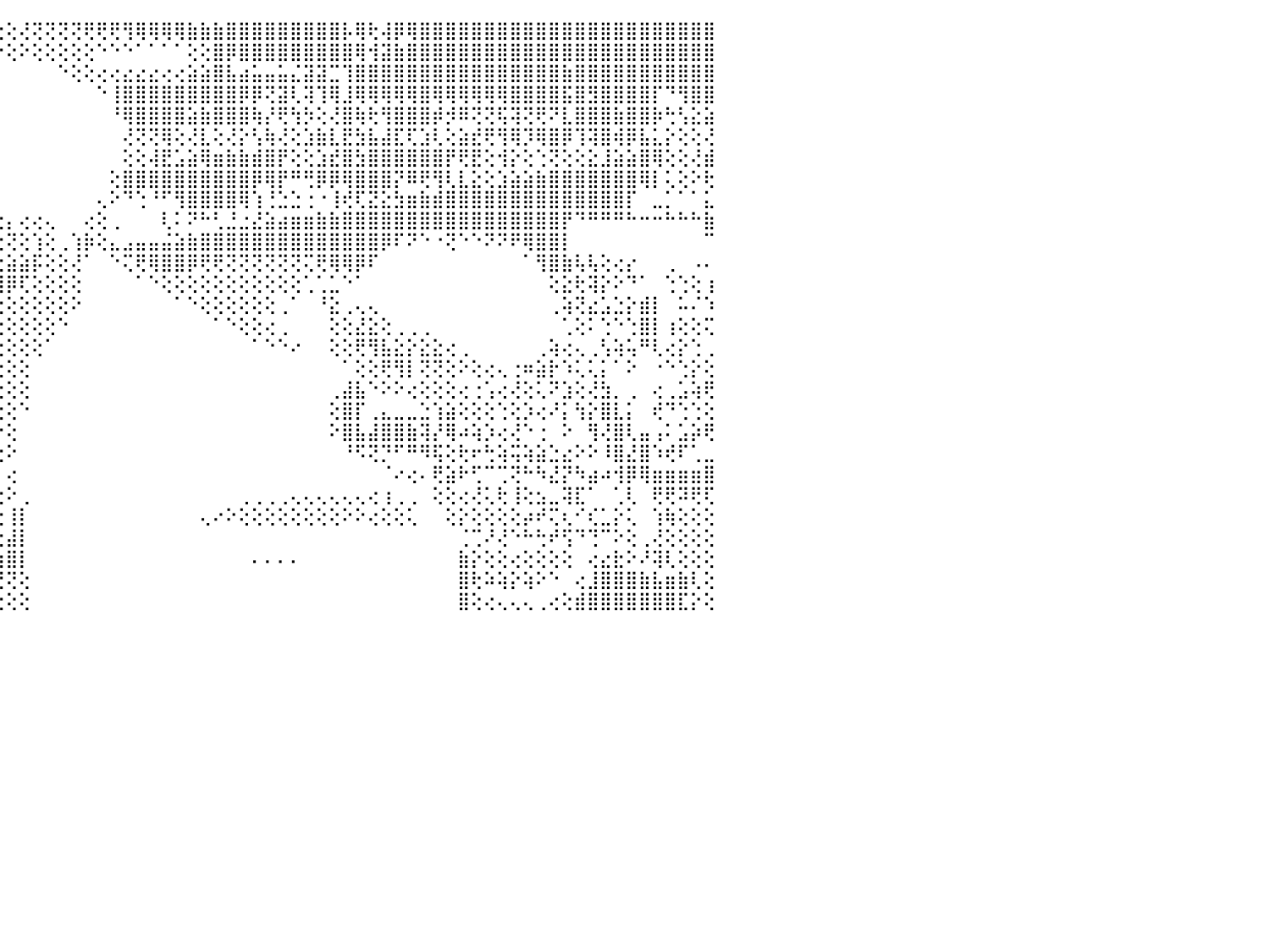

⢕⢕⢕⢕⢕⢕⢕⢕⢕⢕⠀⠀⠀⢕⣿⣿⣿⣿⣿⣿⣿⢄⠀⠐⢕⢕⣇⢼⣿⢕⠁⢑⠕⠕⢕⢕⢕⢕⢕⢕⢕⢕⢕⢕⢕⢕⢜⢝⢝⢝⢝⢟⢟⢟⢻⢿⢿⢿⢿⣷⣷⣷⣿⣿⣿⣿⣿⣿⣿⣿⣿⡧⢿⢗⢼⡿⢿⣿⣿⣿⣿⣿⣿⣿⣿⣿⣿⣿⣿⣿⣿⣿⣿⣿⣿⣿⣿⣿⣿⣿⠀
⠀⠁⠀⠁⠁⠁⠁⠀⢀⠀⠀⠀⠀⠁⣿⣿⣿⣿⣿⣿⣿⡇⢔⢔⢕⣕⡷⣵⡕⢕⢕⢔⢕⢕⢔⢕⢕⠕⠑⠁⠑⠕⠕⠕⠕⢕⠕⢕⢕⢕⢕⢕⠑⠑⠑⠁⠁⠁⠁⢕⢕⣿⡿⣿⣿⣿⣿⣿⣿⣿⣿⣿⢿⢺⣽⣷⣿⣿⣿⣿⣿⣿⣿⣿⣿⣿⣿⣿⣿⣿⣿⣿⣿⣿⣿⣿⣿⣿⣿⣿⠀
⠀⠀⠀⠀⠀⢀⢄⢀⢕⠕⠀⢔⢄⢸⣿⣿⣿⣿⣿⣿⣿⡇⢕⢕⢜⠿⢳⢷⢇⢕⠕⣿⡇⢇⢕⢏⠑⠀⠀⠀⠀⠀⠀⠀⠀⠀⠀⠀⠀⠑⢕⢕⢔⢔⣔⣔⣔⢔⢔⣵⣵⣿⣧⣴⣥⣤⣥⣌⣽⣽⣉⢹⣿⣿⣿⣿⣿⣿⣿⣿⣿⣿⣿⣿⣿⣿⣿⣿⣷⣿⣿⣿⣿⣿⣿⣿⣿⣿⣿⣿⠀
⢀⠔⠐⠕⠄⠕⠕⠕⠕⠕⢕⢕⢕⠈⢹⣿⣿⣿⣿⣿⣿⣷⢕⢕⢕⢰⢜⣯⣵⢕⢔⢄⣄⢔⠁⠀⠀⠀⠀⠀⠀⠀⠀⠀⠀⠀⠀⠀⠀⠀⠀⠀⠑⢸⣿⣿⣿⣿⣿⣿⣿⣿⣿⡿⡿⢝⣽⢇⢽⢹⢿⣸⢿⢿⢿⢿⢿⣿⢿⢿⢿⢿⢿⢿⣿⣿⣿⣿⣯⣿⣻⣿⣿⣿⣿⡏⠙⢻⣿⣿⠀
⢄⢄⢄⢔⢔⢸⡟⣿⣾⡇⢕⢕⢕⠀⢸⡿⢟⣿⣿⣿⣿⣿⣕⡕⢕⢕⢱⣕⢕⢕⢕⢕⢇⢕⠀⠀⠀⠀⠀⠀⠀⠀⠀⠀⠀⠀⠀⠀⠀⠀⠀⠀⠀⠘⢿⣿⣿⣿⣿⣵⣷⣿⣿⣿⢷⡜⢟⢳⡳⢕⢜⣿⢷⢗⢻⣿⣿⣿⡾⡺⠿⢝⢝⢯⢽⢝⢟⠝⣇⣿⣿⣿⣷⣿⣿⡷⢓⢣⣕⣵⠀
⢕⠁⢕⢕⢕⢜⣇⢿⡟⡇⢕⢕⢕⢕⠕⢕⢕⢼⣿⣿⣿⣿⣯⢑⢕⢸⣿⣿⢕⢕⢕⢕⢕⠀⠀⠀⠀⠀⠀⠀⠀⠀⠀⠀⠀⠀⠀⠀⠀⠀⠀⠀⠀⠀⢜⢝⢝⢿⢕⢜⣇⢕⢜⡕⢣⢷⢜⢕⣱⣷⣇⣟⣳⣧⣼⣏⢏⣱⢇⢕⣵⣞⢟⢻⢿⡹⢿⣿⡿⢹⢽⣿⢾⡿⣧⣅⡕⢕⢕⢜⠀
⢇⠀⠀⢔⢕⢕⢟⢜⢇⢇⢕⢕⢕⢕⠀⢕⢕⢸⣿⣿⣿⣿⡏⢕⢕⢕⢝⣿⡏⢕⢕⢕⢁⠀⠀⠀⠀⠀⠀⠀⠀⠀⠀⠀⠀⠀⠀⠀⠀⠀⠀⠀⠀⠀⢕⢕⢼⣟⣡⣵⢿⣶⣷⣷⣾⣿⡟⢕⢕⣱⣞⣿⣳⣿⣿⣿⣿⣿⣿⡟⢟⣟⢕⢺⡕⢕⢑⢝⢕⢕⣕⣸⣵⣵⣿⢿⢕⢕⢜⣾⠀
⢕⢅⢅⢕⢕⢁⢅⢄⢅⢄⢕⢕⢕⢕⠄⠕⣕⣈⣿⣿⣿⣿⣷⢕⢕⢕⢕⢻⡇⠑⠕⢾⢕⠀⠀⠀⠀⠀⠀⠀⠀⠀⠀⠀⠀⠀⠀⠀⠀⠀⠀⠀⠀⢕⣿⣿⣿⣿⣿⣿⣿⣿⣿⣿⡿⢿⡟⠛⢛⡿⡿⢿⣿⣿⣿⡝⠿⢟⢻⢇⣇⣕⢕⣱⣵⣵⣷⣿⣿⣿⣿⣿⣿⣿⢿⡇⢅⢕⠕⢗⠀
⢕⢕⠁⠁⣶⣵⡕⢕⢕⢕⠕⢑⢕⠀⠐⢜⣿⣿⣿⣿⣿⣟⡟⠁⠁⢕⢕⢸⣷⠀⠁⢀⢄⠀⠀⠀⠀⠀⠀⠀⠀⠀⠀⠀⠀⠀⠀⠀⠀⠀⠀⠀⢄⠕⠙⢑⠘⠋⢻⣿⣿⣿⣿⢿⢱⢘⣑⣑⢐⠐⢸⢞⢏⣝⣕⣳⣶⣷⣾⣿⣿⣿⣿⣿⣿⣿⣿⣿⣿⣿⣿⣿⣿⡏⠀⣀⡁⠁⠁⣅⠀
⢕⢕⠱⢀⣟⣿⣇⡔⢅⢔⣰⠀⢀⠁⢁⢔⢛⢟⢿⢿⢿⢇⢕⢔⠐⢳⣕⢸⣿⢕⠀⠀⠑⠑⢔⢔⡄⢀⢀⠀⠀⢀⢀⣔⣕⡄⢔⢔⢄⠀⠀⢔⢕⢀⠀⠀⠀⢇⠅⠝⠓⢃⣘⣐⣜⣵⣴⣶⣶⣷⣷⣿⣿⣿⣿⣿⣿⣿⣿⣿⣿⣿⣿⣿⣿⣿⣿⣿⡟⠙⠛⠛⠛⠓⠒⠒⠓⠓⠓⣷⠀
⢕⢕⠀⠈⠁⠀⠘⠃⠀⠀⠀⠀⢀⢁⠀⠄⢹⣥⣕⡅⢅⢁⡜⢕⢔⠀⢈⣿⣽⣧⡄⢔⢄⡀⣵⢕⢜⢝⢗⢞⢕⠑⠐⢕⢕⢝⢕⢱⢕⢀⢱⡷⢕⣄⣠⣤⣤⣬⣵⣷⣿⣿⣿⣿⣿⣿⣿⣿⣿⣿⣿⣿⣿⣿⡿⠏⠝⠑⠐⢝⠑⠑⠝⠝⠟⢿⣿⣿⡇⠀⠀⠀⠀⠀⠀⠀⠀⠀⠀⠉⠀
⣕⣕⣕⣕⣕⣕⡕⢕⢄⢄⢕⢐⣤⣠⣕⡕⢍⣙⡛⠻⠦⢥⢅⢕⢄⢔⢘⢿⡟⢻⢏⣱⣼⣷⣿⣷⣧⣥⣵⣕⡕⣕⡕⢕⢕⣵⣵⡯⢕⢕⢜⠁⠀⠑⢍⢟⢿⣿⣿⡿⢟⢟⢝⢝⢝⢝⢝⢝⢍⢟⢿⢿⡿⠏⠀⠀⠀⠀⠀⠀⠀⠀⠀⠀⠀⠁⢻⣿⣷⢧⢧⢕⢔⡔⠀⠀⢀⠀⠠⠄⠀
⢼⢽⣿⣿⣿⣿⣿⣿⣿⣿⣿⣿⣷⣷⣧⣵⡄⠁⠅⠁⢄⢄⢄⣔⣕⣕⣕⣕⣱⣵⣼⣿⣿⢿⠟⠝⢝⢻⣿⣿⣿⢿⢿⣿⣿⡿⢏⢕⢕⢕⢕⠀⠀⠀⠀⠁⠑⢕⢕⢕⢕⢕⢕⢕⢕⢕⢕⢕⢁⢁⣁⠑⠁⠀⠀⠀⠀⠀⠀⠀⠀⠀⠀⠀⠀⠀⠀⢕⣕⢗⢽⡕⠕⠙⠁⠀⢑⢑⢕⢰⠀
⣷⣶⣷⣶⣿⣿⣿⣿⣿⣿⣿⣿⣟⢟⢕⢕⢕⢕⢜⣽⣿⣽⣿⣿⣿⣿⣿⣿⣿⣿⣿⡿⠑⠀⠀⠀⠁⢸⢿⢿⢿⢇⢕⢕⢕⢕⢕⢕⢕⢕⠕⠀⠀⠀⠀⠀⠀⠀⠁⠑⢕⢕⢕⢕⢕⢕⢀⠁⠀⠘⣕⢀⢄⢄⠀⠀⠀⠀⠀⠀⠀⠀⠀⠀⠀⠀⠀⢀⢵⢝⣔⣡⣑⡕⣾⡇⠀⠥⠌⠱⠀
⣿⣿⣿⣿⣿⣿⣿⣿⣿⣿⣿⣿⣿⣿⣿⣿⣿⣿⣿⣿⣿⣿⣿⣿⣿⣿⣿⣿⣿⣿⡿⠁⠀⠀⠀⠀⠀⠀⠕⢇⢗⢎⢕⢕⢕⢕⢕⢕⢕⠑⠀⠀⠀⠀⠀⠀⠀⠀⠀⠀⠀⠁⠑⢕⢕⢔⢀⠀⠀⠀⢕⢕⣜⣕⢕⢀⢀⢀⠀⠀⠀⠀⠀⠀⠀⠀⠀⠀⢁⢕⠅⢑⠑⢑⣿⡇⢰⢕⢕⢍⠀
⣿⣿⣿⣿⣿⣿⣿⣿⣿⣿⣿⣿⣿⣿⣿⣿⣿⣿⣿⣿⣿⣿⣿⣿⣿⣿⣿⣿⣿⣿⢇⠀⠀⠀⠀⠀⠀⠀⠀⠁⢕⢕⢕⢕⢕⢕⢕⢕⠁⠀⠀⠀⠀⠀⠀⠀⠀⠀⠀⠀⠀⠀⠀⠀⠁⠑⠑⠔⠀⠀⢕⢕⢟⢻⣧⣕⡕⣕⣕⢔⢀⠀⠀⠀⠀⠀⢀⢵⢔⢄⢀⢣⢵⢥⠛⢇⢔⡕⢑⢀⠀
⣿⣿⣿⣿⣿⣿⢿⣿⣿⣿⣿⣿⣿⣿⣿⣿⣿⣿⣿⣿⣿⣿⣿⣿⣿⣿⣿⣿⣿⣿⠇⠀⠀⠀⠀⠀⠀⠀⠀⢄⢕⢕⢕⢕⢕⢕⢕⠀⠀⠀⠀⠀⠀⠀⠀⠀⠀⠀⠀⠀⠀⠀⠀⠀⠀⠀⠀⠀⠀⠀⠀⠁⢕⢕⢟⢻⡇⢝⢝⢕⠕⢕⢔⢄⢐⠶⣵⡗⠱⢅⢅⡅⠁⠕⠀⠐⠑⢑⡕⢕⠀
⣿⣿⣿⣿⢕⢝⢝⢇⢝⣿⣿⣿⣿⣿⣿⣿⣿⣿⣿⣿⣿⣿⣿⣿⣿⣿⣿⣿⣿⡏⠀⠀⠀⠀⠀⠀⠀⠀⠀⠕⡕⣴⡇⢕⢕⢕⢕⠀⠀⠀⠀⠀⠀⠀⠀⠀⠀⠀⠀⠀⠀⠀⠀⠀⠀⠀⠀⠀⠀⠀⢀⣼⣧⠑⠕⠕⢔⢕⢕⢕⢔⢐⢡⢔⢜⢕⢅⠝⣱⢕⢜⣳⡀⢀⠀⢔⢀⣡⢵⢟⠀
⣿⣿⣿⣿⡇⢕⢁⢕⢕⢜⢻⣿⣿⣿⣿⣿⣿⣿⣿⣿⣿⣿⣿⣿⣿⣿⣿⣿⣿⠁⠀⠀⠀⠀⠀⠀⠀⠀⠀⢀⠝⠻⠷⢕⢕⢕⠑⠀⠀⠀⠀⠀⠀⠀⠀⠀⠀⠀⠀⠀⠀⠀⠀⠀⠀⠀⠀⠀⠀⠀⢕⣿⡏⢀⣄⣀⣀⣑⢱⣵⢕⢕⢕⢑⢕⡱⢔⠜⡅⢳⡕⣿⣇⡅⠀⢞⠙⢑⢑⢕⠀
⣿⣿⣿⣿⣷⢔⠀⠀⢕⢕⠀⠝⣿⣿⣿⣿⣿⣿⣿⣿⣿⣿⣿⣿⣿⣿⣿⣿⣿⠐⠀⠀⠀⠀⠀⠀⠀⠀⠀⢕⠑⢰⢣⡔⠕⢕⠀⠀⠀⠀⠀⠀⠀⠀⠀⠀⠀⠀⠀⠀⠀⠀⠀⠀⠀⠀⠀⠀⠀⠀⠕⣿⣧⣼⣿⣿⣷⢽⡜⢿⠴⢵⡱⢔⢜⠑⢐⠀⠕⠀⢻⢜⣿⢇⣤⢠⠅⣡⡵⢟⠀
⣿⣿⣿⣿⣿⣷⡄⠀⠀⢡⢀⢀⢸⣿⣿⣿⣿⣿⣿⣿⣿⣿⣿⢿⢿⣿⢟⠻⠑⠀⠀⠀⠀⠀⠀⠀⠀⠀⠀⠀⠀⠰⠜⢕⢕⠕⠀⠀⠀⠀⠀⠀⠀⠀⠀⠀⠀⠀⠀⠀⠀⠀⠀⠀⠀⠀⠀⠀⠀⠀⠀⠘⠫⢝⡙⠋⠛⠻⢯⢕⢗⠖⢓⢵⢭⢵⣵⣑⣔⠕⠕⠸⣿⣜⣿⠱⢞⠏⢁⣀⠀
⣿⣿⣿⣿⣿⣿⣷⣦⡀⠁⠕⢁⠘⣿⣿⣿⣿⣿⣿⣿⢏⠑⠁⠀⠀⠈⠀⠀⠀⠀⠀⠀⠀⠀⠀⠀⠀⠀⠀⢔⢔⢔⠔⠀⠀⢔⠀⠀⠀⠀⠀⠀⠀⠀⠀⠀⠀⠀⠀⠀⠀⠀⠀⠀⠀⠀⠀⠀⠀⠀⠀⠀⠀⠀⠈⠔⢔⠄⢟⣵⠗⢋⠉⢉⢝⠓⠳⣜⡝⠳⣴⠴⢺⡿⢿⣶⣶⣶⣶⣿⠀
⣿⣿⣿⣿⣿⣿⣿⣿⣿⣧⡄⠔⢔⢜⣿⣿⣿⢿⢟⠇⠁⠀⠀⠀⠀⠀⠀⠀⠀⠀⠀⠀⠀⠀⠀⠀⠀⠀⠀⢕⢕⢕⢕⢔⢔⠕⢀⠀⠀⠀⠀⠀⠀⠀⠀⠀⠀⠀⠀⠀⠀⠀⠀⢀⢀⢀⢀⢄⢄⢄⢄⢄⢄⢔⢰⢀⢀⠀⢕⢕⢔⢜⢅⢗⢸⢕⣢⣀⢽⣏⠁⠀⢁⢇⠀⢟⢟⠽⢟⢏⠀
⣿⣿⣿⣿⣿⣿⣿⣿⣿⣿⣿⣧⡄⢕⢼⣿⣷⣷⣦⡄⠀⠀⠀⠀⠀⠀⠀⠀⠀⠀⠀⠀⠀⠀⠀⠀⠀⠀⠀⢕⢕⢕⢕⢕⢕⢸⡇⠀⠀⠀⠀⠀⠀⠀⠀⠀⠀⠀⠀⠀⢄⠔⠕⢕⢕⢕⢕⢕⢕⢕⢕⠕⠕⢔⢕⢕⢅⠀⠀⢕⡕⢕⢕⢕⢕⡴⠞⢍⢆⠊⢎⣁⡕⢅⠀⢱⢷⢕⢕⢕⠀
⣿⣿⣿⣿⣿⣿⣿⣿⣿⣿⣿⣿⢿⠕⠁⠀⢿⣿⣿⡷⠀⠀⠀⠀⠀⢀⢀⢄⣄⣄⣄⣴⠐⠀⠀⠀⠀⠀⠀⠀⢕⢕⢕⢕⢕⣼⡇⠀⠀⠀⠀⠀⠀⠀⠀⠀⠀⠀⠀⠀⠀⠀⠀⠀⠀⠀⠀⠀⠀⠀⠀⠀⠀⠀⠀⠀⠀⠀⠀⠀⢈⢉⠜⢜⠑⠓⢓⠞⢫⠙⢙⠉⠕⢕⢀⢜⢕⢕⢕⢕⠀
⣿⣿⣿⣿⣿⣿⣿⡿⢟⢏⣱⣕⢀⢀⢀⠀⠸⢿⢟⣵⣴⣷⣷⣷⣷⣾⣿⣿⣿⣿⣿⣿⠀⠀⠀⠀⠀⠀⠀⠀⠕⢕⢕⢕⣴⣿⡇⠀⠀⠀⠀⠀⠀⠀⠀⠀⠀⠀⠀⠀⠀⠀⠀⠀⠄⠄⠄⠄⠀⠀⠀⠀⠀⠀⠀⠀⠀⠀⠀⠀⣷⡕⢕⢕⢔⢕⢕⢕⢕⠀⢔⣔⣗⠕⠜⢽⢇⢕⢕⢕⠀
⣿⣿⣿⣿⣿⣿⣏⣱⣷⣿⣿⣿⣷⢇⢕⢔⢔⢕⢔⢌⢝⢟⢟⠟⠿⢿⣿⣿⣿⣿⢟⠑⠀⠀⠀⠀⠀⠀⠀⠀⠀⢕⢕⢕⢝⢝⢕⠀⠀⠀⠀⠀⠀⠀⠀⠀⠀⠀⠀⠀⠀⠀⠀⠀⠀⠀⠀⠀⠀⠀⠀⠀⠀⠀⠀⠀⠀⠀⠀⠀⣿⢗⠵⢵⡕⢵⠕⠑⠀⢔⣸⣿⣿⣿⣷⣧⣶⣷⢇⢕⠀
⣿⣿⣿⣿⣿⣿⣿⣿⣿⣿⣟⢕⢕⢕⢕⢕⢕⣵⣵⢕⢕⢕⢕⢕⢔⢀⠁⠁⠘⠝⠔⠀⠀⠀⠀⠀⠕⠕⠀⠀⠀⢀⢕⢕⢕⢕⢕⠀⠀⠀⠀⠀⠀⠀⠀⠀⠀⠀⠀⠀⠀⠀⠀⠀⠀⠀⠀⠀⠀⠀⠀⠀⠀⠀⠀⠀⠀⠀⠀⠀⣿⢕⢔⢄⢄⢄⢀⢔⢕⣾⣿⣿⣿⣿⣿⣿⣿⣏⡕⢕⠀
⠀⠀⠀⠀⠀⠀⠀⠀⠀⠀⠀⠀⠀⠀⠀⠀⠀⠀⠀⠀⠀⠀⠀⠀⠀⠀⠀⠀⠀⠀⠀⠀⠀⠀⠀⠀⠀⠀⠀⠀⠀⠀⠀⠀⠀⠀⠀⠀⠀⠀⠀⠀⠀⠀⠀⠀⠀⠀⠀⠀⠀⠀⠀⠀⠀⠀⠀⠀⠀⠀⠀⠀⠀⠀⠀⠀⠀⠀⠀⠀⠀⠀⠀⠀⠀⠀⠀⠀⠀⠀⠀⠀⠀⠀⠀⠀⠀⠀⠀⠀⠀